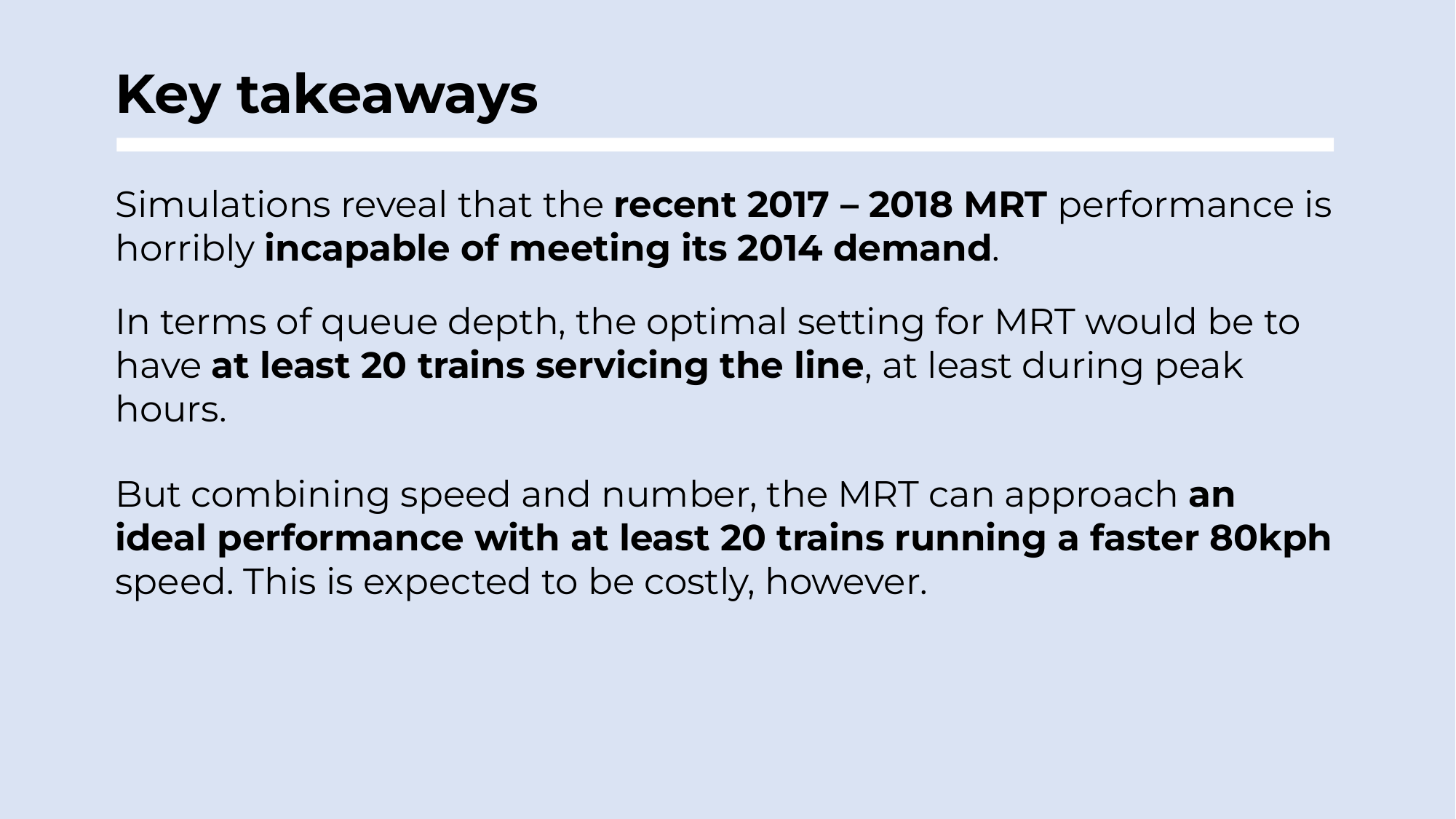

Key takeaways

Simulations reveal that the recent 2017 – 2018 MRT performance is horribly incapable of meeting its 2014 demand.
In terms of queue depth, the optimal setting for MRT would be to have at least 20 trains servicing the line, at least during peak hours.
But combining speed and number, the MRT can approach an ideal performance with at least 20 trains running a faster 80kph speed. This is expected to be costly, however.